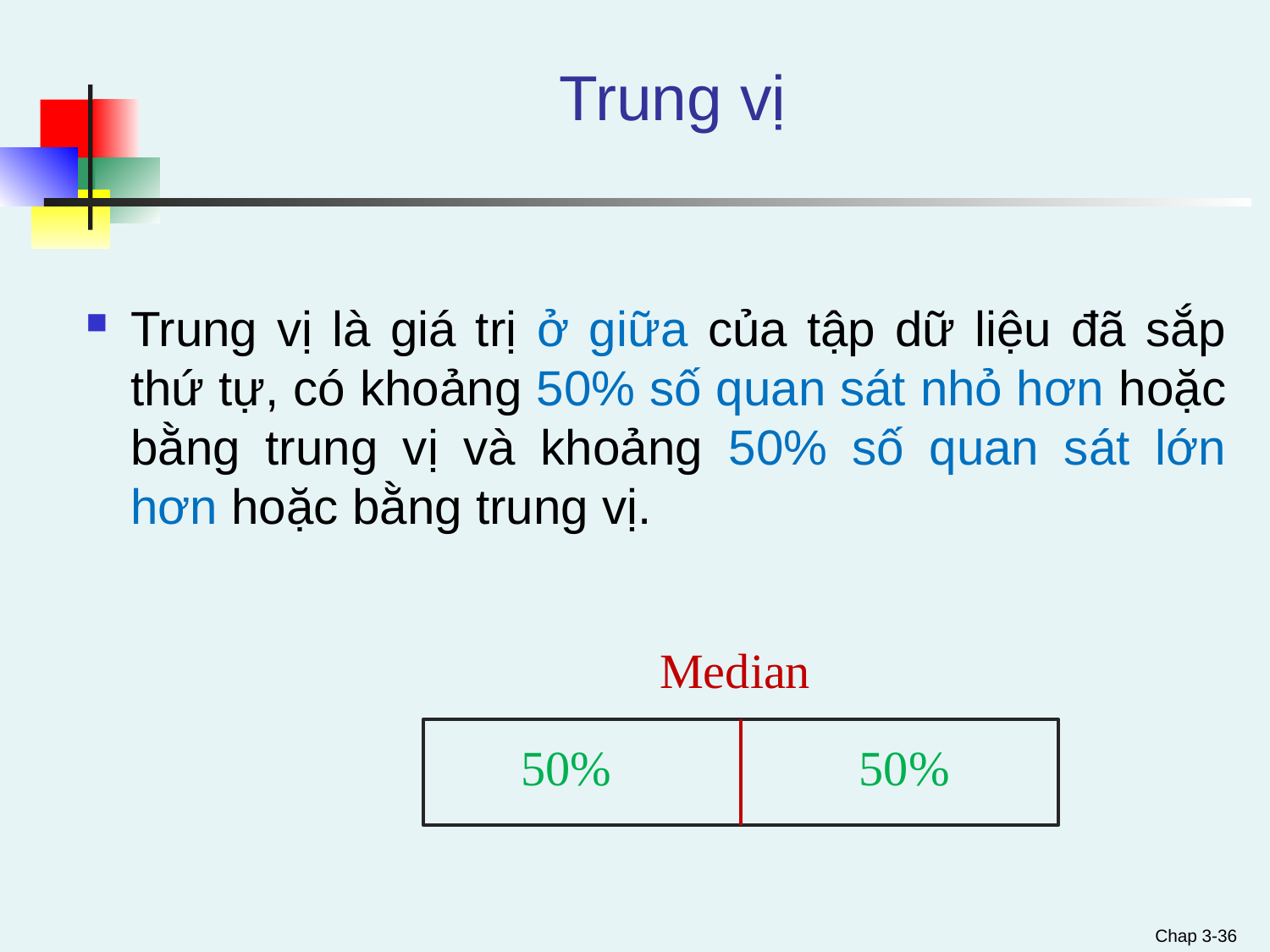

# Trung vị

Trung vị là giá trị ở giữa của tập dữ liệu đã sắp thứ tự, có khoảng 50% số quan sát nhỏ hơn hoặc bằng trung vị và khoảng 50% số quan sát lớn hơn hoặc bằng trung vị.

Median

50%
50%
Chap 3-36